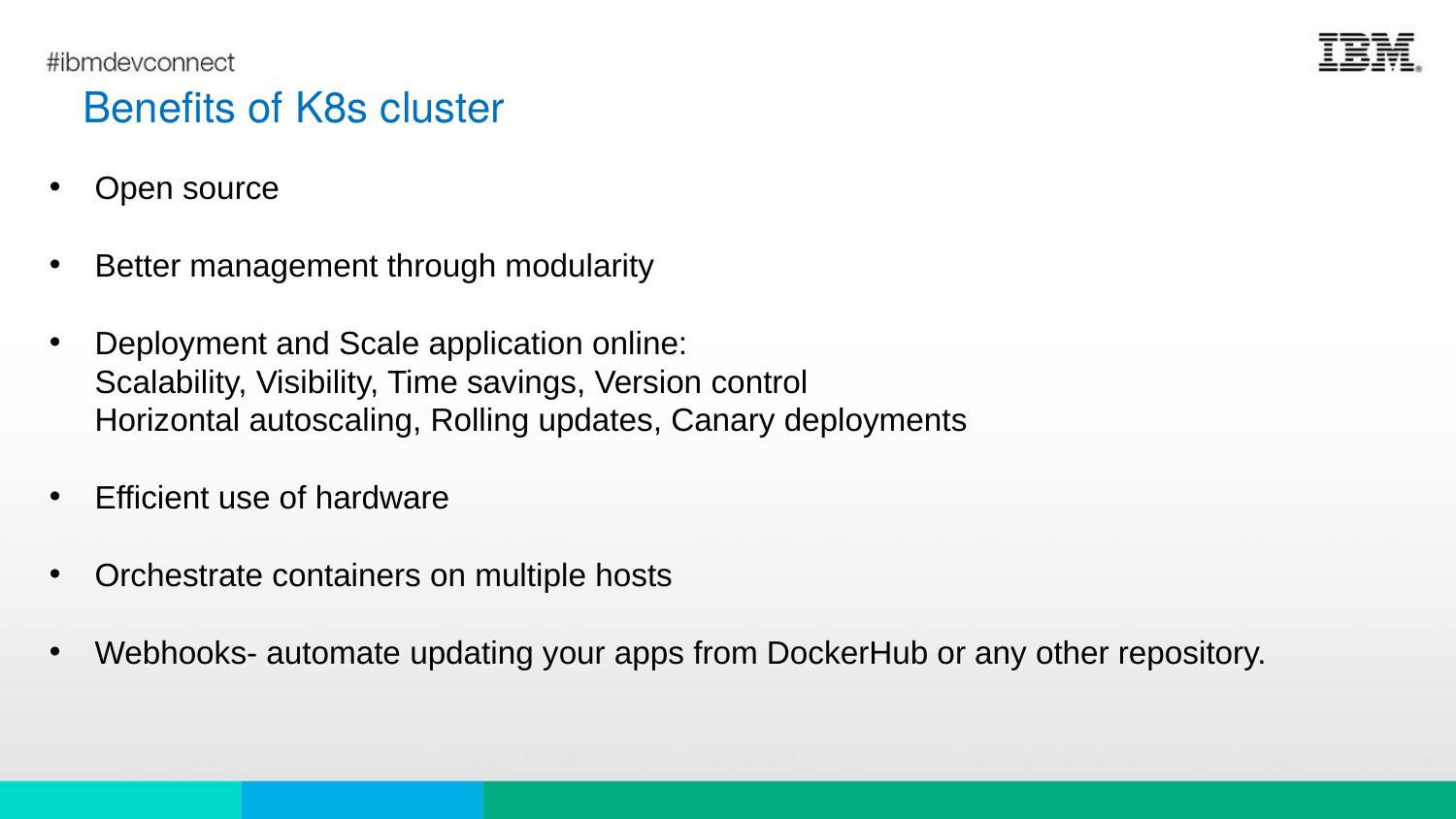

# Benefits of K8s cluster
Open source

Better management through modularity

Deployment and Scale application online:
Scalability, Visibility, Time savings, Version control
Horizontal autoscaling, Rolling updates, Canary deployments

Efficient use of hardware

Orchestrate containers on multiple hosts

Webhooks- automate updating your apps from DockerHub or any other repository.